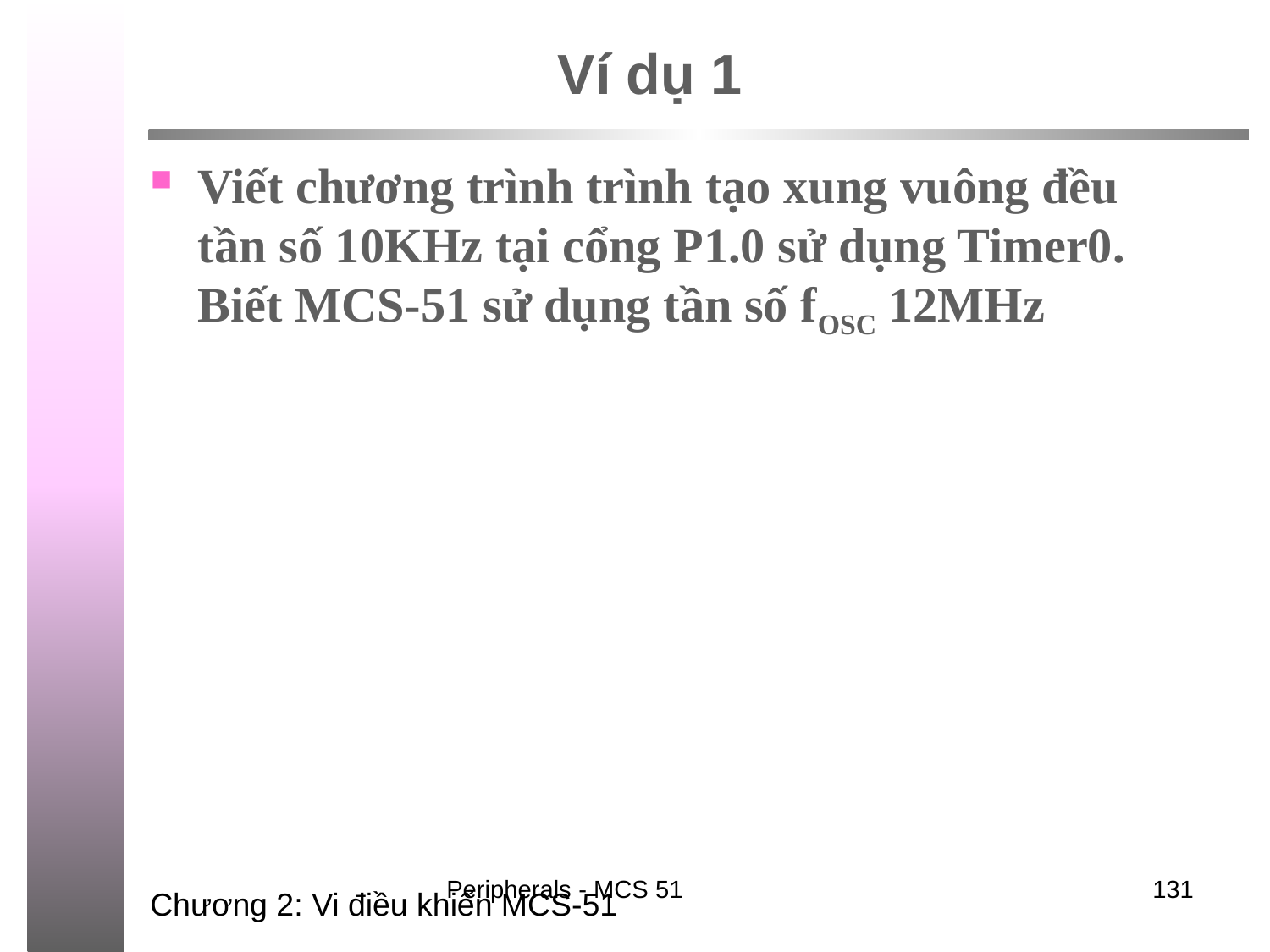

# Ví dụ 1
Viết chương trình trình tạo xung vuông đều tần số 10KHz tại cổng P1.0 sử dụng Timer0. Biết MCS-51 sử dụng tần số fOSC 12MHz
Peripherals - MCS 51
131